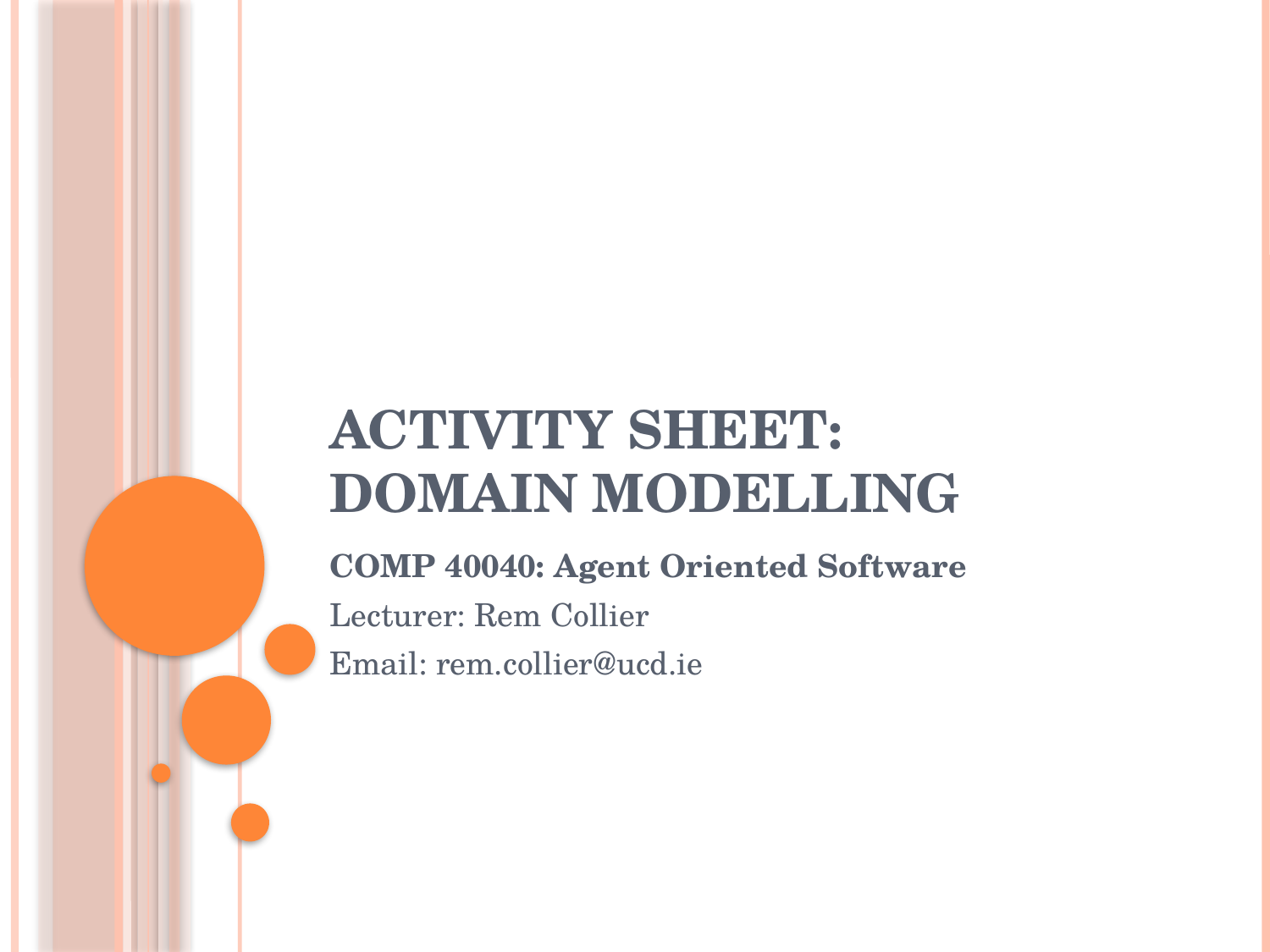

# Activity Sheet: Domain Modelling
COMP 40040: Agent Oriented Software
Lecturer: Rem Collier
Email: rem.collier@ucd.ie